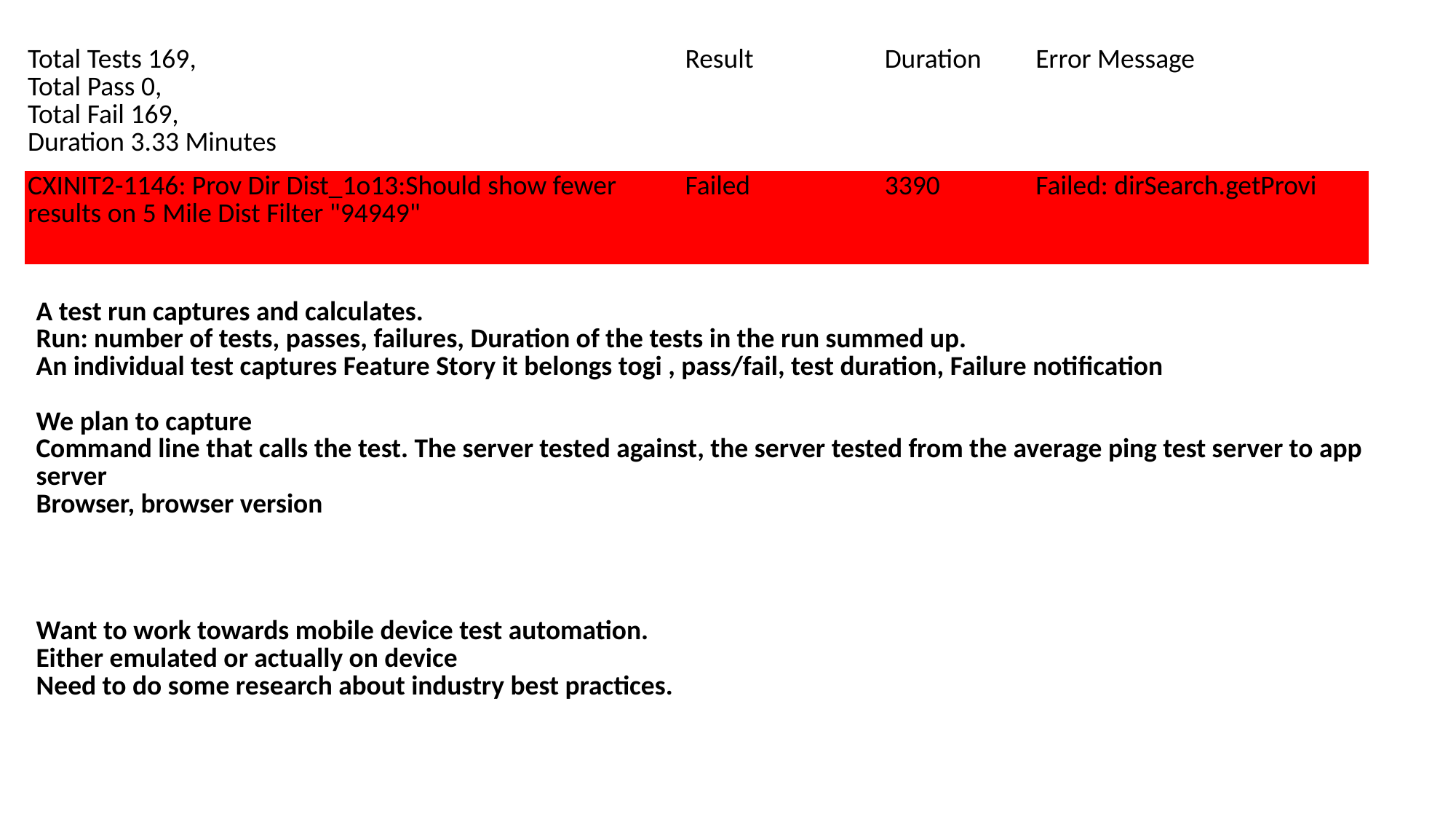

| Total Tests 169, Total Pass 0, Total Fail 169, Duration 3.33 Minutes | Result | Duration | Error Message |
| --- | --- | --- | --- |
| CXINIT2-1146: Prov Dir Dist\_1o13:Should show fewer results on 5 Mile Dist Filter "94949" | Failed | 3390 | Failed: dirSearch.getProvi |
| A test run captures and calculates. Run: number of tests, passes, failures, Duration of the tests in the run summed up. An individual test captures Feature Story it belongs togi , pass/fail, test duration, Failure notification We plan to capture Command line that calls the test. The server tested against, the server tested from the average ping test server to app server Browser, browser version |
| --- |
| Want to work towards mobile device test automation. Either emulated or actually on device Need to do some research about industry best practices. |
| --- |